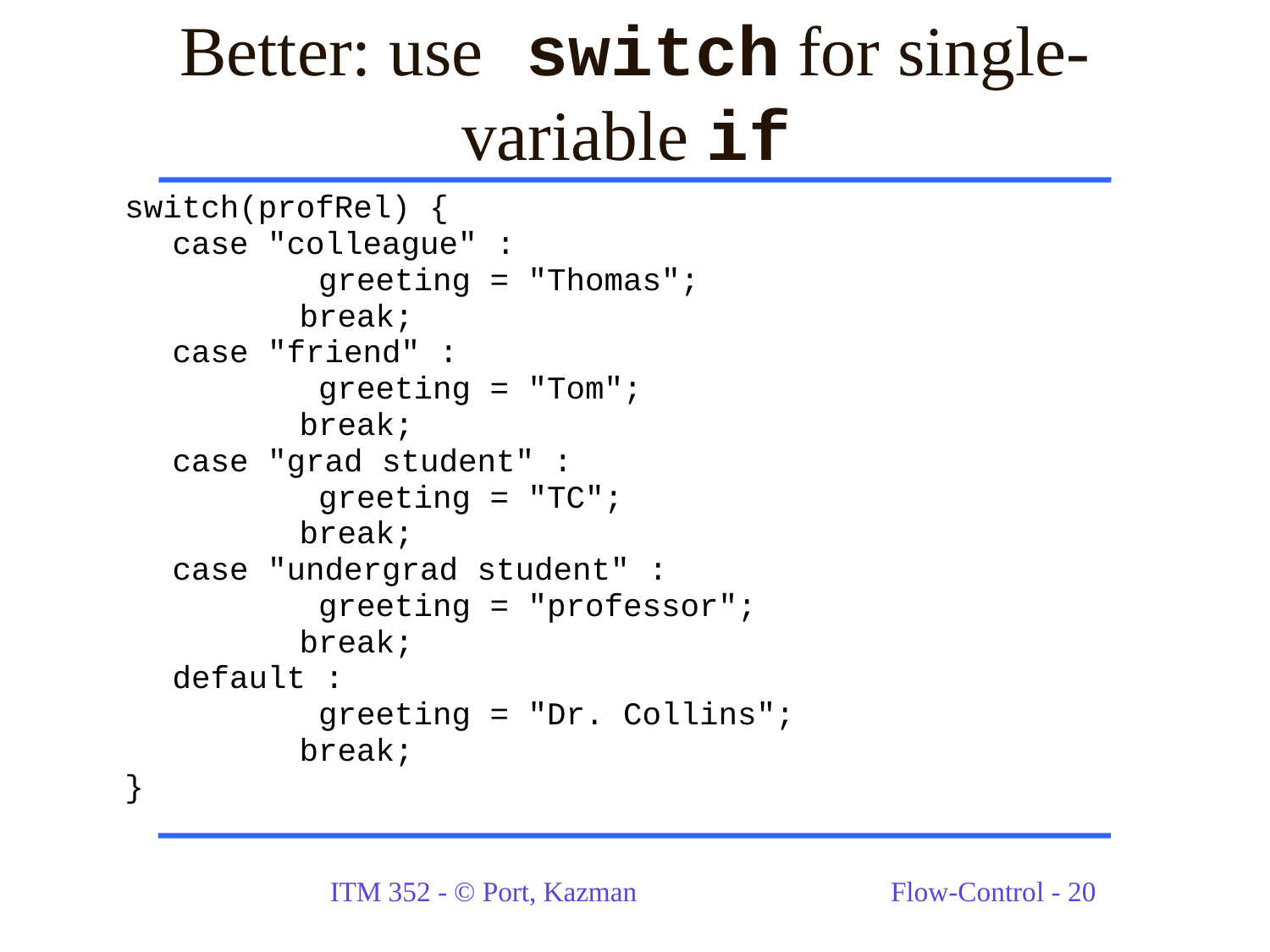

# Better: use switch for single-variable if
switch(profRel) {
	case "colleague" :
  		 greeting = "Thomas";
		break;
	case "friend" :
  		 greeting = "Tom";
		break;
	case "grad student" :
  		 greeting = "TC";
		break;
	case "undergrad student" :
  		 greeting = "professor";
		break;
	default :
		 greeting = "Dr. Collins";
		break;
}